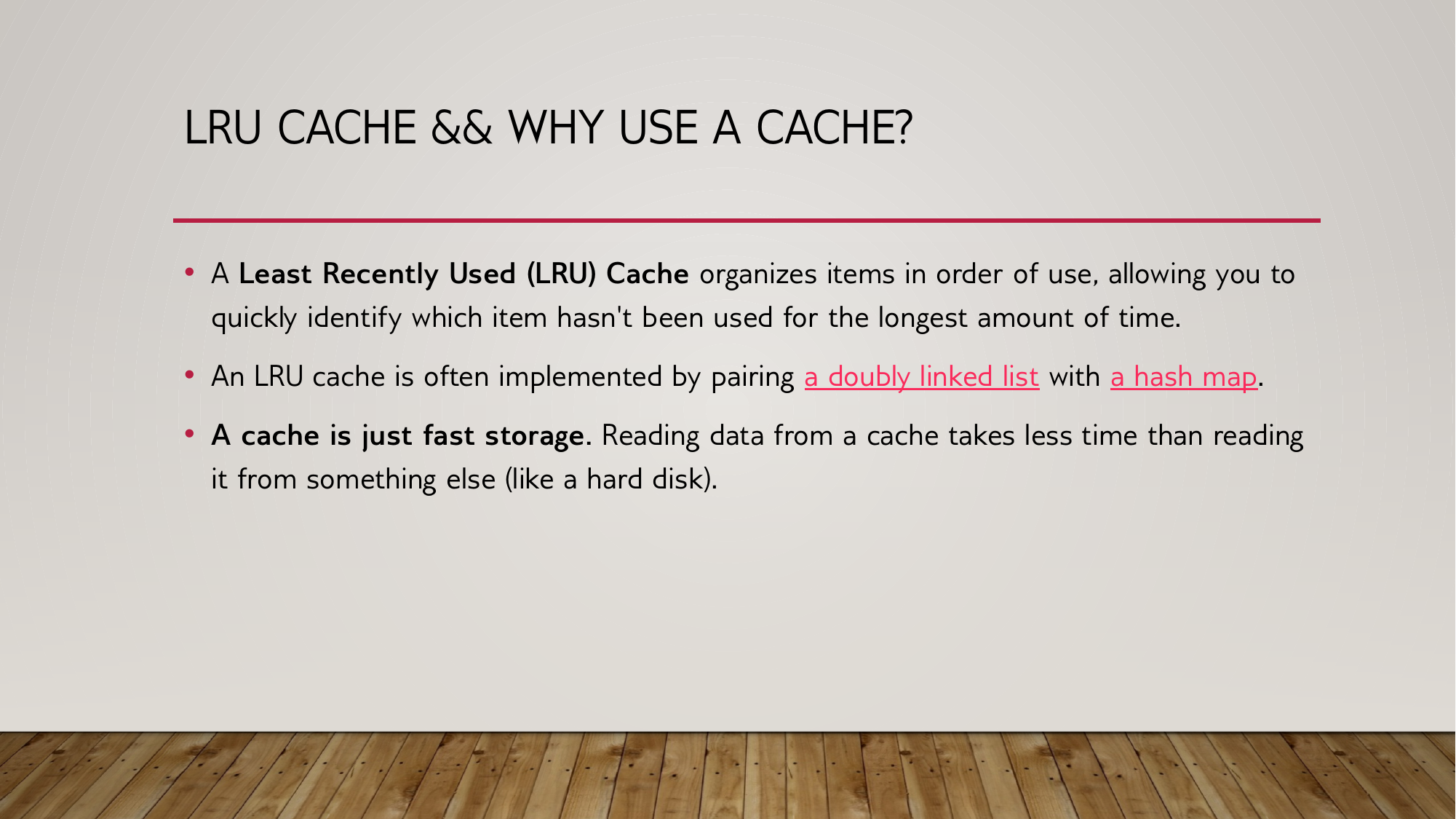

# Lru cache && Why use a cache?
A Least Recently Used (LRU) Cache organizes items in order of use, allowing you to quickly identify which item hasn't been used for the longest amount of time.
An LRU cache is often implemented by pairing a doubly linked list with a hash map.
A cache is just fast storage. Reading data from a cache takes less time than reading it from something else (like a hard disk).